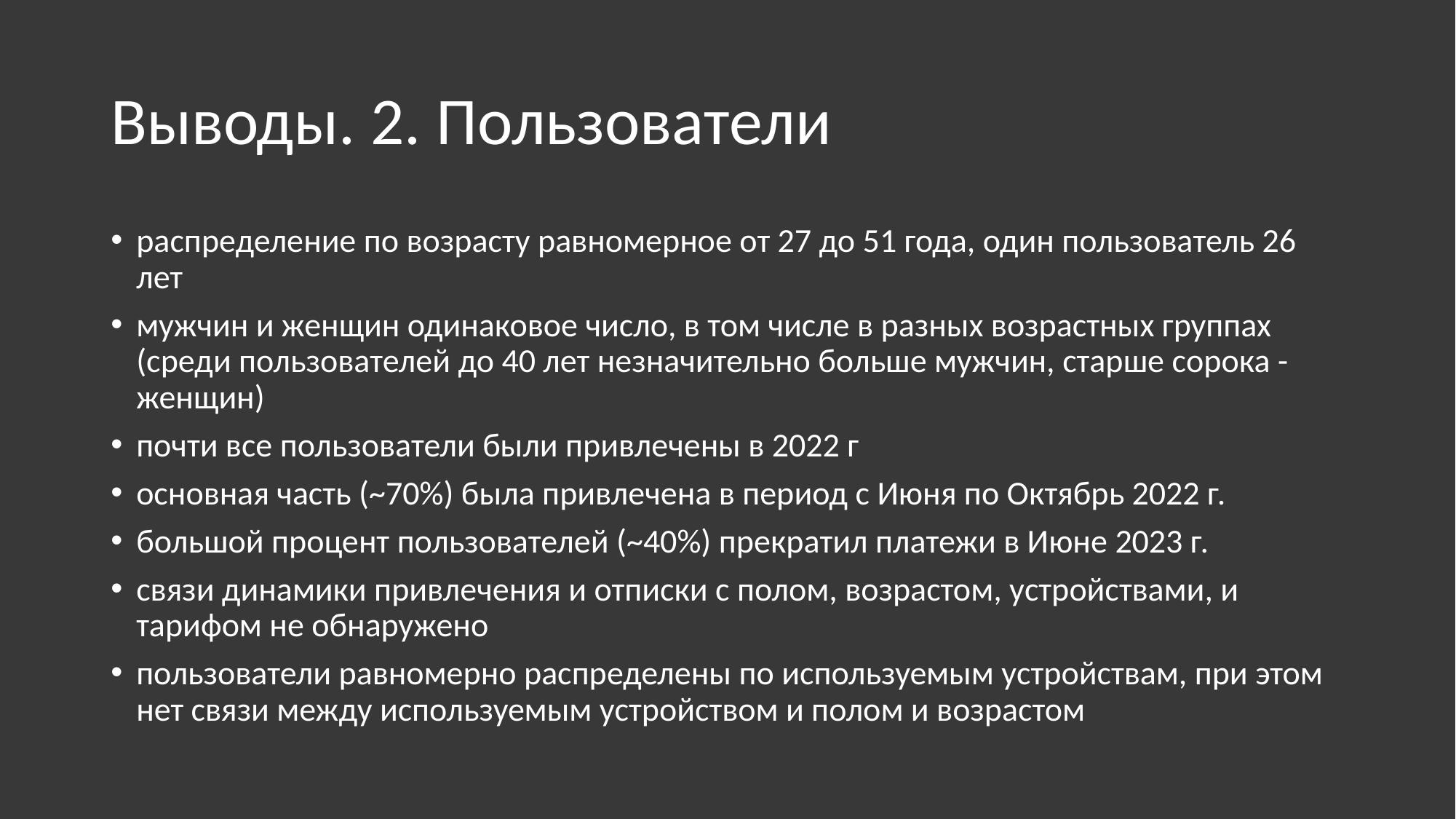

# Выводы. 2. Пользователи
распределение по возрасту равномерное от 27 до 51 года, один пользователь 26 лет
мужчин и женщин одинаковое число, в том числе в разных возрастных группах (среди пользователей до 40 лет незначительно больше мужчин, старше сорока - женщин)
почти все пользователи были привлечены в 2022 г
основная часть (~70%) была привлечена в период с Июня по Октябрь 2022 г.
большой процент пользователей (~40%) прекратил платежи в Июне 2023 г.
связи динамики привлечения и отписки с полом, возрастом, устройствами, и тарифом не обнаружено
пользователи равномерно распределены по используемым устройствам, при этом нет связи между используемым устройством и полом и возрастом